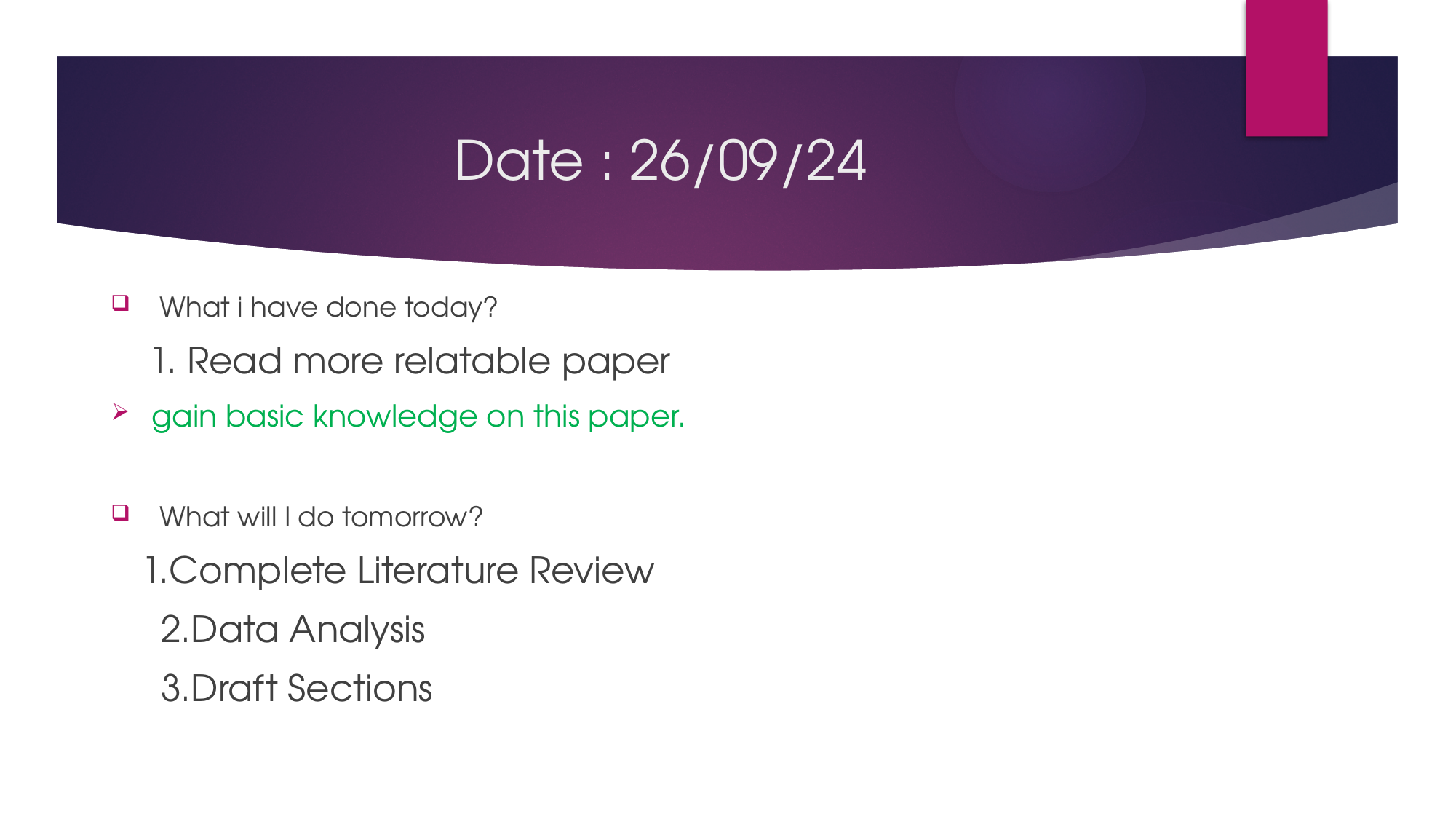

# Date : 26/09/24
 What i have done today?
     1. Read more relatable paper
gain basic knowledge on this paper.

 What will I do tomorrow?
    1.Complete Literature Review
     2.Data Analysis
     3.Draft Sections